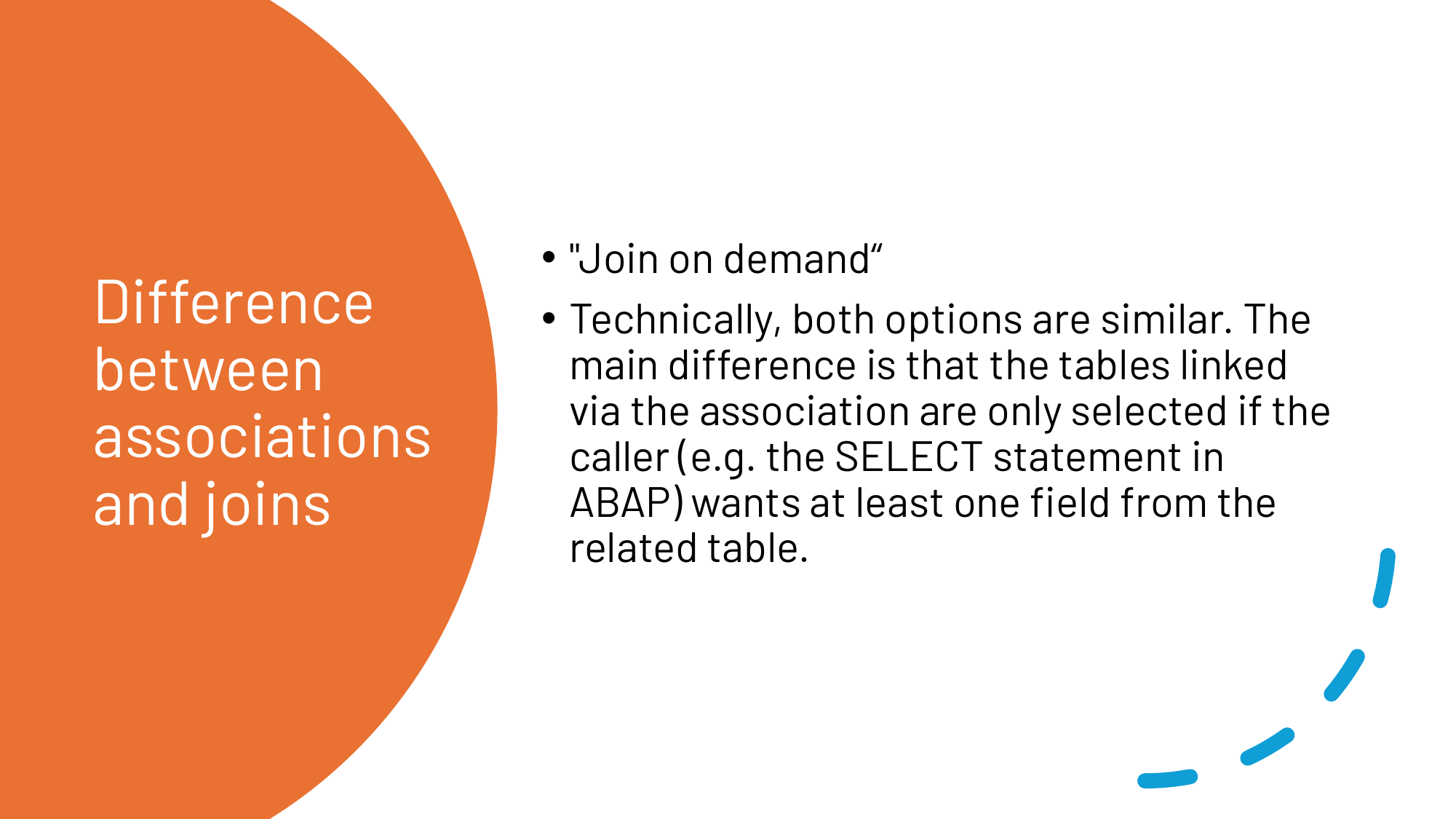

"Join on demand“
Technically, both options are similar. The main difference is that the tables linked via the association are only selected if the caller (e.g. the SELECT statement in ABAP) wants at least one field from the related table.
# Difference between associations and joins